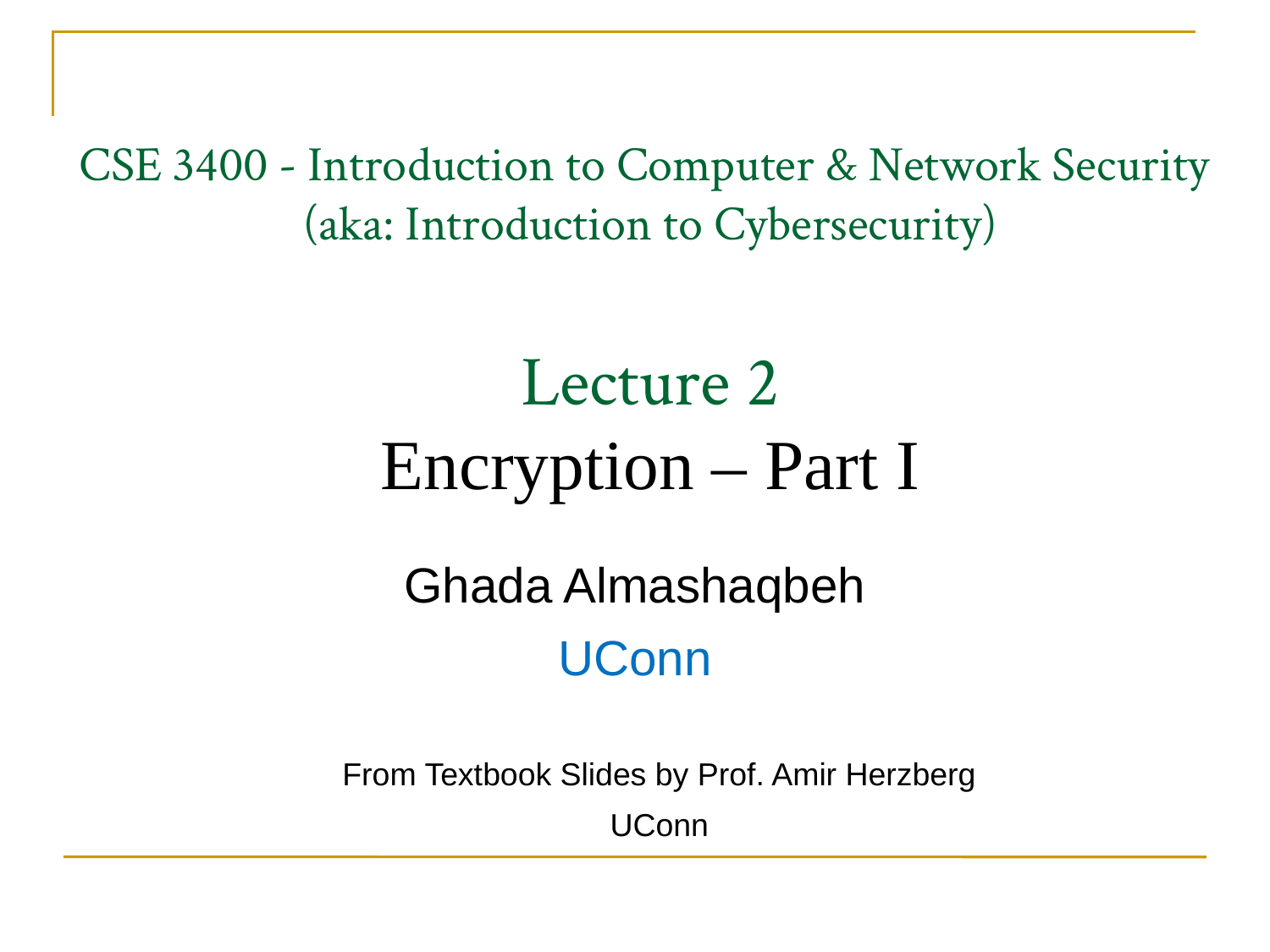

# CSE 3400 - Introduction to Computer & Network Security (aka: Introduction to Cybersecurity) Lecture 2 Encryption – Part I
Ghada Almashaqbeh
UConn

From Textbook Slides by Prof. Amir Herzberg
UConn